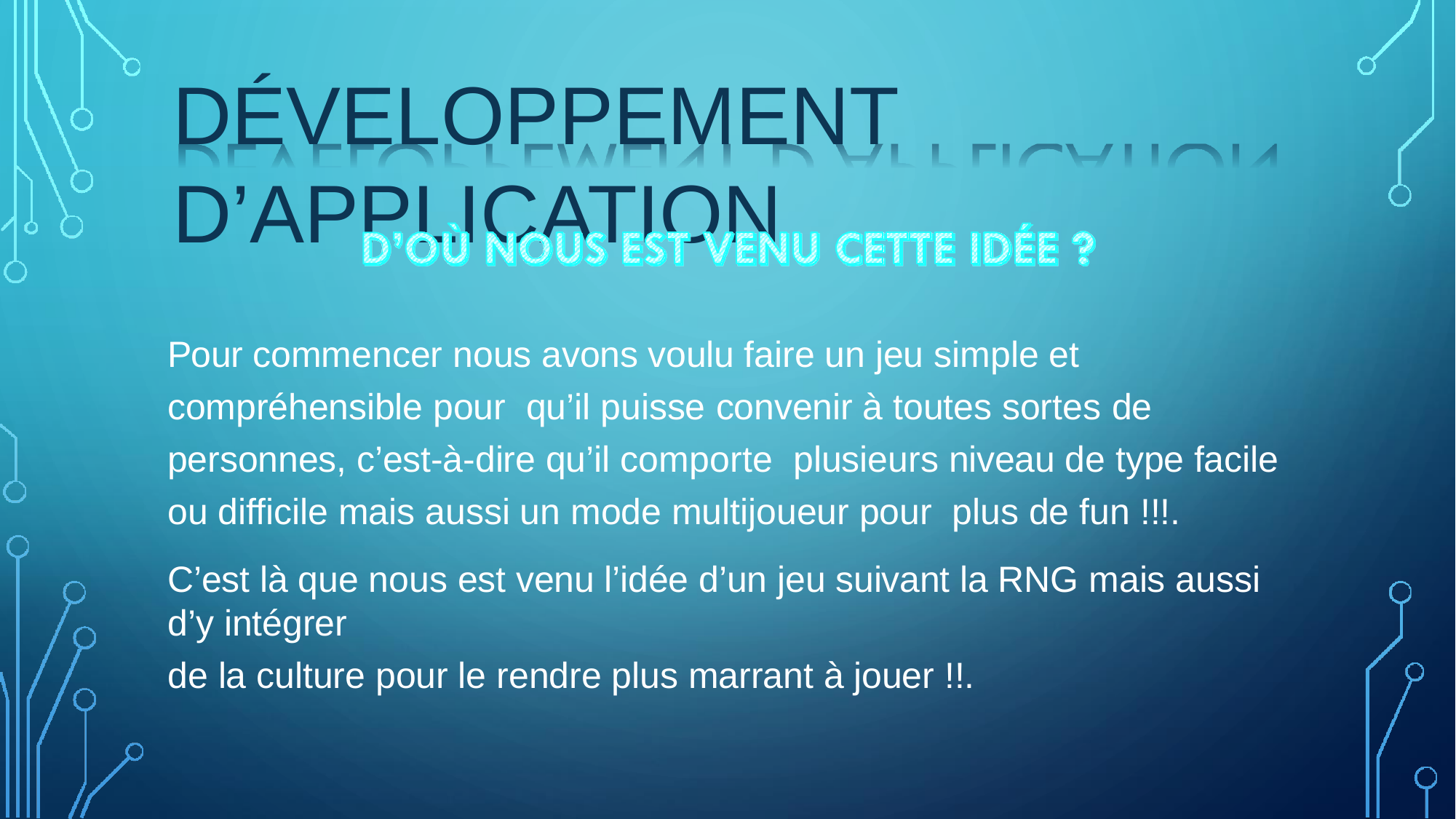

# DÉVELOPPEMENT D’APPLICATION

Pour commencer nous avons voulu faire un jeu simple et compréhensible pour  qu’il puisse convenir à toutes sortes de personnes, c’est-à-dire qu’il comporte  plusieurs niveau de type facile ou difficile mais aussi un mode multijoueur pour  plus de fun !!!.
C’est là que nous est venu l’idée d’un jeu suivant la RNG mais aussi d’y intégrer
de la culture pour le rendre plus marrant à jouer !!.